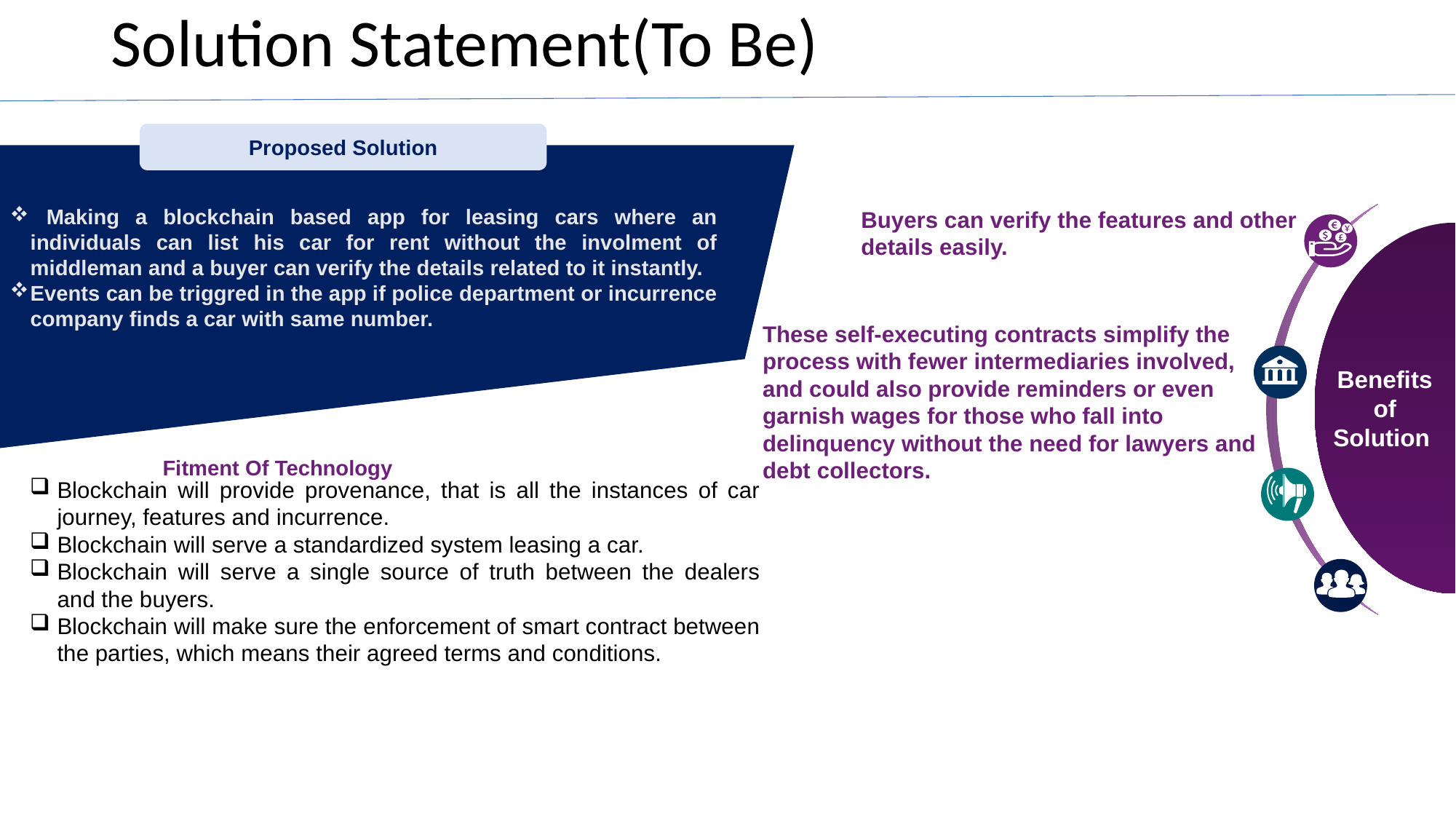

# Solution Statement(To Be)
Proposed Solution

 Making a blockchain based app for leasing cars where an individuals can list his car for rent without the involment of middleman and a buyer can verify the details related to it instantly.
Events can be triggred in the app if police department or incurrence company finds a car with same number.

Buyers can verify the features and other details easily.

Benefits of Solution

These self-executing contracts simplify the process with fewer intermediaries involved, and could also provide reminders or even garnish wages for those who fall into delinquency without the need for lawyers and debt collectors.
Fitment Of Technology
Blockchain will provide provenance, that is all the instances of car journey, features and incurrence.
Blockchain will serve a standardized system leasing a car.
Blockchain will serve a single source of truth between the dealers and the buyers.
Blockchain will make sure the enforcement of smart contract between the parties, which means their agreed terms and conditions.